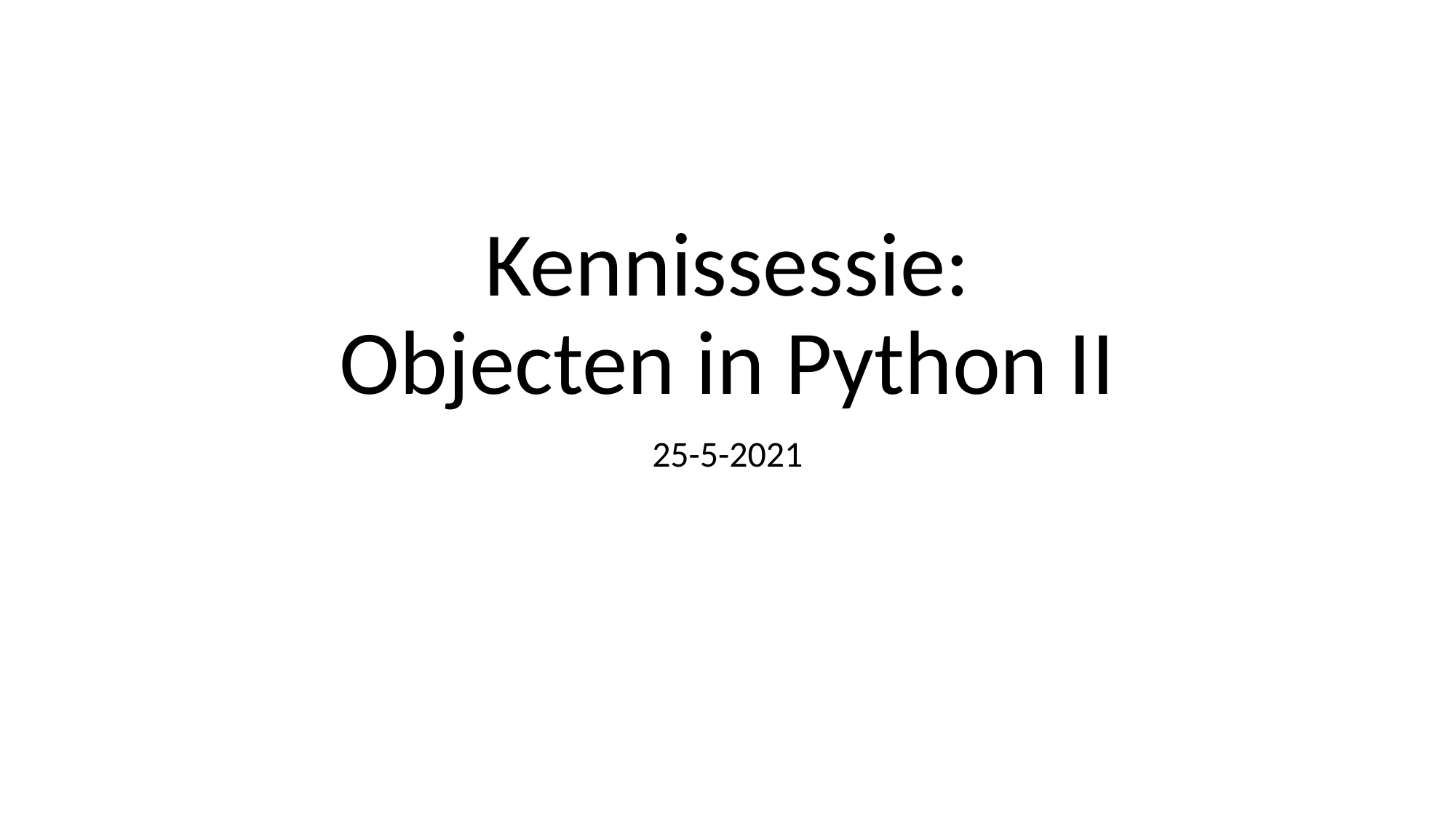

# Kennissessie: Objecten in Python II
25-5-2021